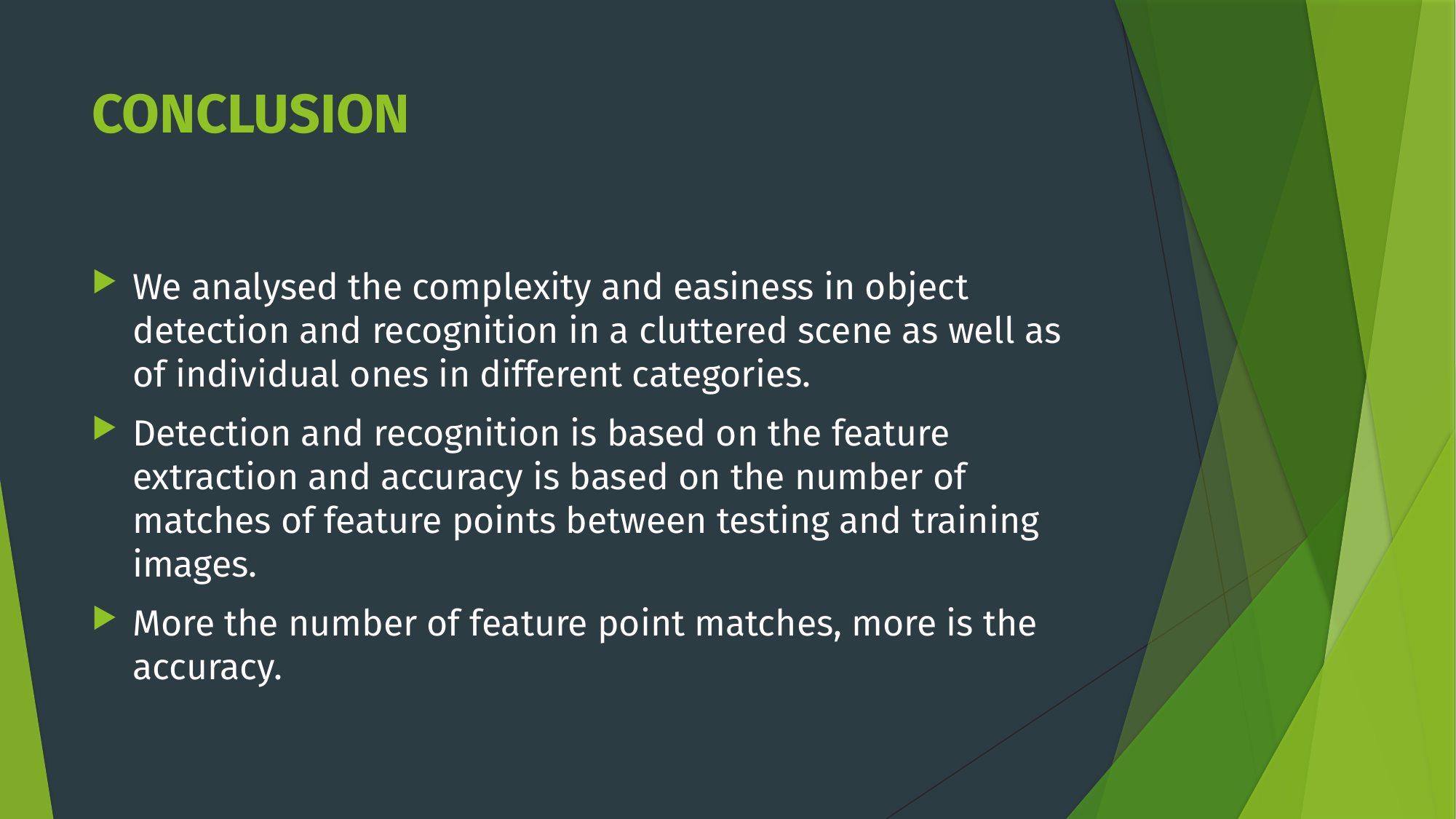

# CONCLUSION
We analysed the complexity and easiness in object detection and recognition in a cluttered scene as well as of individual ones in different categories.
Detection and recognition is based on the feature extraction and accuracy is based on the number of matches of feature points between testing and training images.
More the number of feature point matches, more is the accuracy.